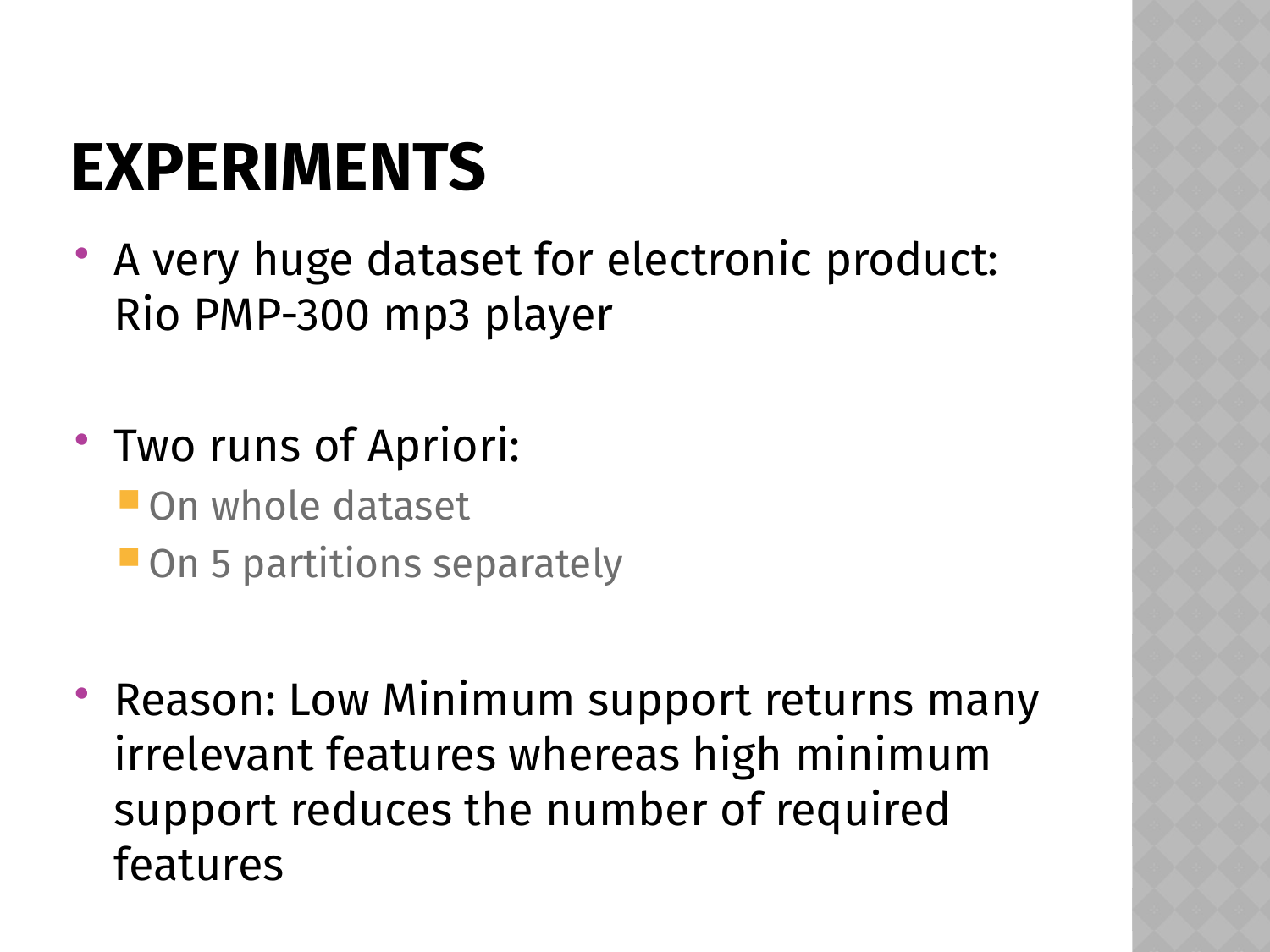

# Experiments
A very huge dataset for electronic product: Rio PMP-300 mp3 player

Two runs of Apriori:
On whole dataset
On 5 partitions separately

Reason: Low Minimum support returns many irrelevant features whereas high minimum support reduces the number of required features